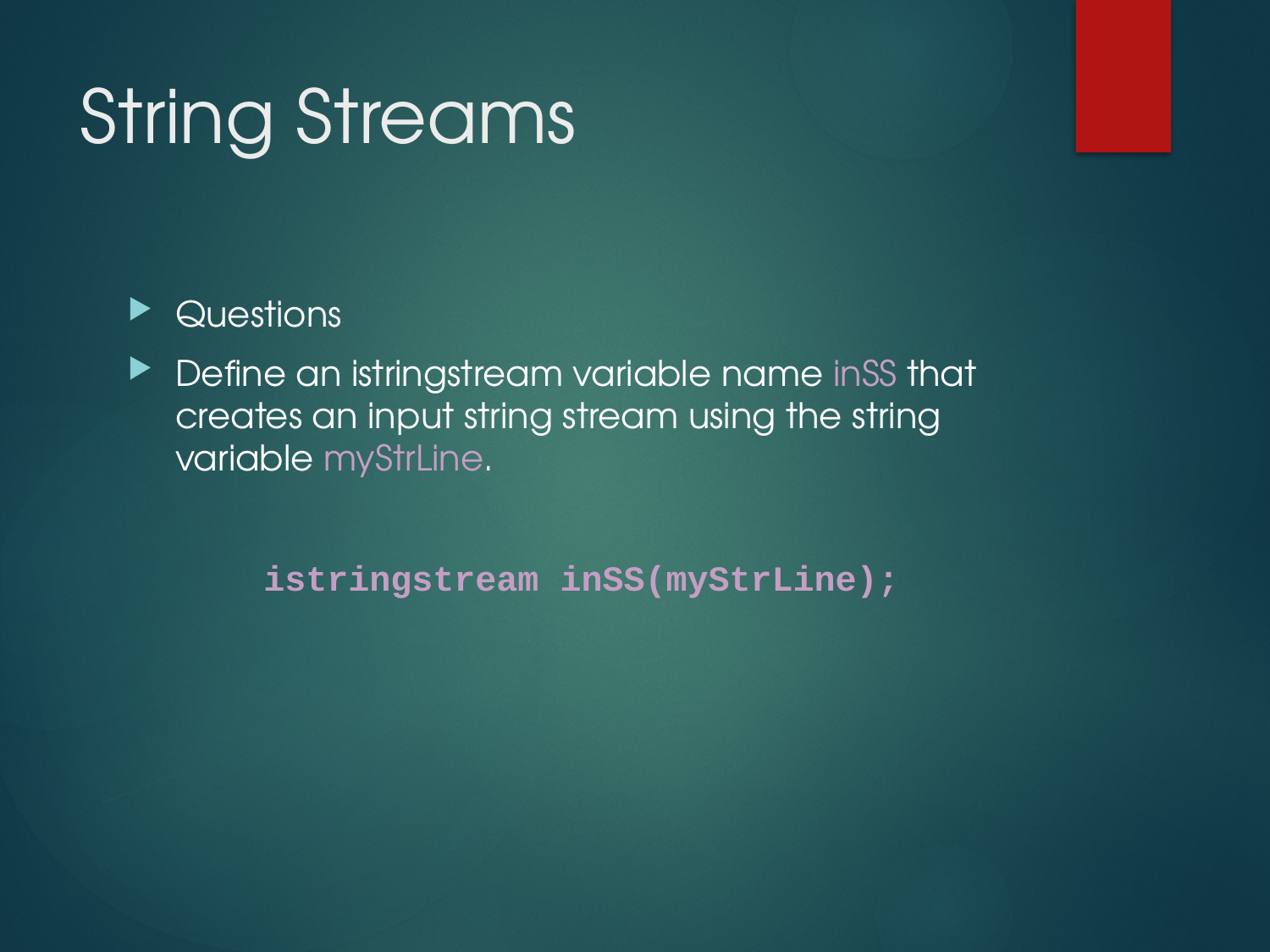

# String Streams
Questions
Define an istringstream variable name inSS that creates an input string stream using the string variable myStrLine.

istringstream inSS(myStrLine);